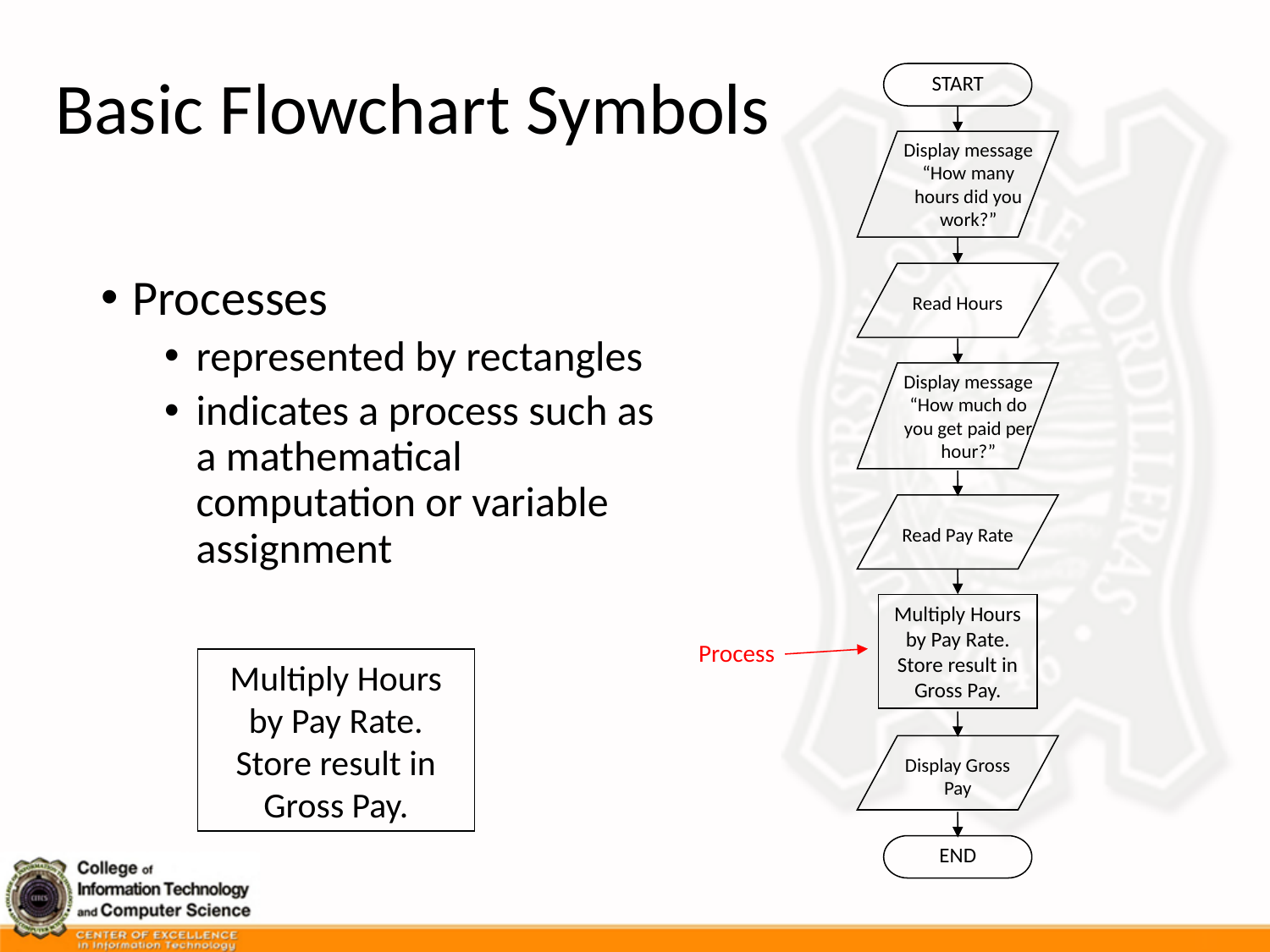

# Basic Flowchart Symbols

START

Display message “How many hours did you work?”

Read Hours
Processes
represented by rectangles
indicates a process such as a mathematical computation or variable assignment

Display message “How much do you get paid per hour?”

Read Pay Rate

Multiply Hours by Pay Rate. Store result in Gross Pay.
Process

Multiply Hours by Pay Rate. Store result in Gross Pay.

Display Gross Pay

END